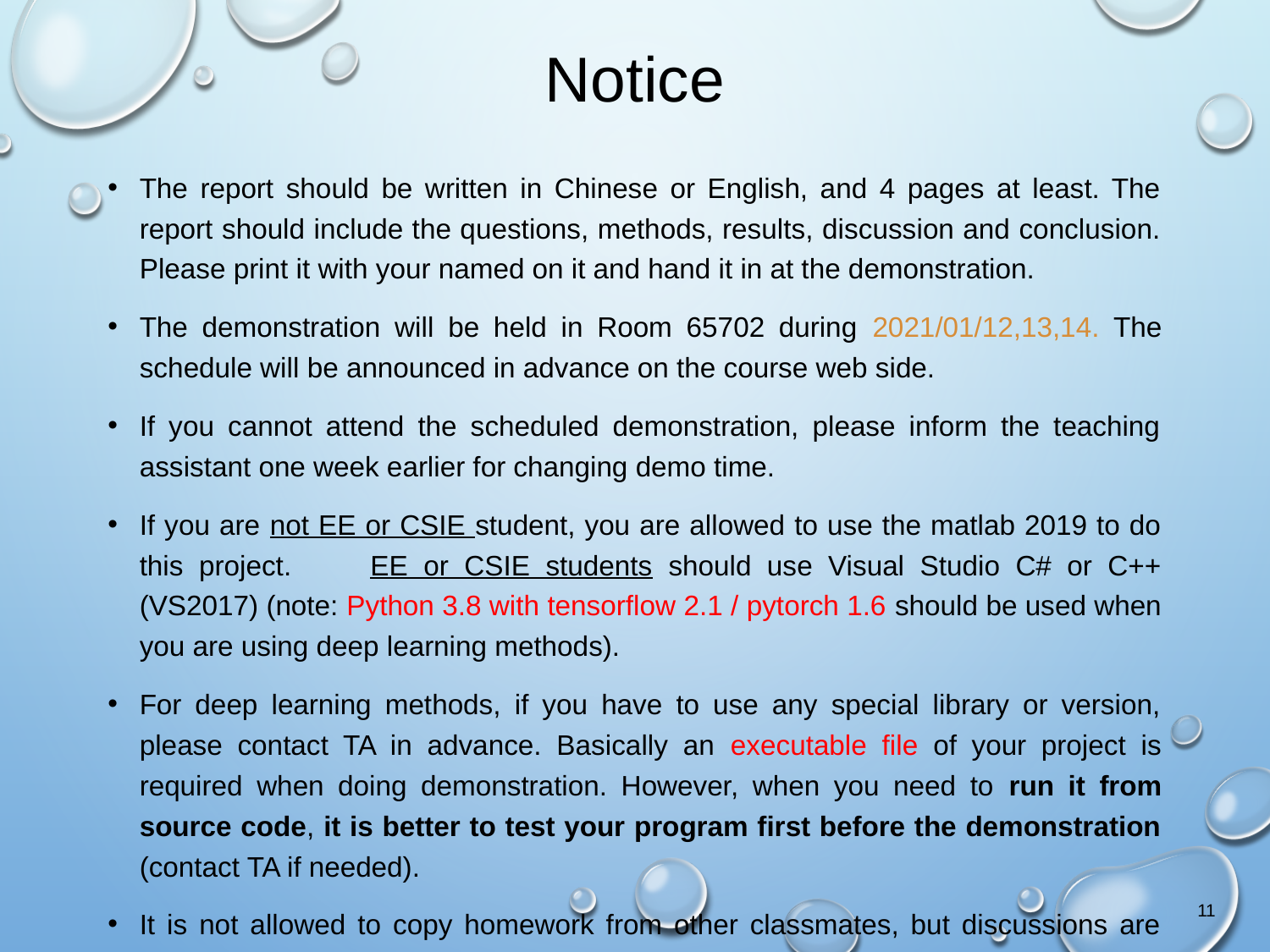

# Notice
The report should be written in Chinese or English, and 4 pages at least. The report should include the questions, methods, results, discussion and conclusion. Please print it with your named on it and hand it in at the demonstration.
The demonstration will be held in Room 65702 during 2021/01/12,13,14. The schedule will be announced in advance on the course web side.
If you cannot attend the scheduled demonstration, please inform the teaching assistant one week earlier for changing demo time.
If you are not EE or CSIE student, you are allowed to use the matlab 2019 to do this project.     EE or CSIE students should use Visual Studio C# or C++ (VS2017) (note: Python 3.8 with tensorflow 2.1 / pytorch 1.6 should be used when you are using deep learning methods).
For deep learning methods, if you have to use any special library or version, please contact TA in advance. Basically an executable file of your project is required when doing demonstration. However, when you need to run it from source code, it is better to test your program first before the demonstration (contact TA if needed).
It is not allowed to copy homework from other classmates, but discussions are encouraged.
11